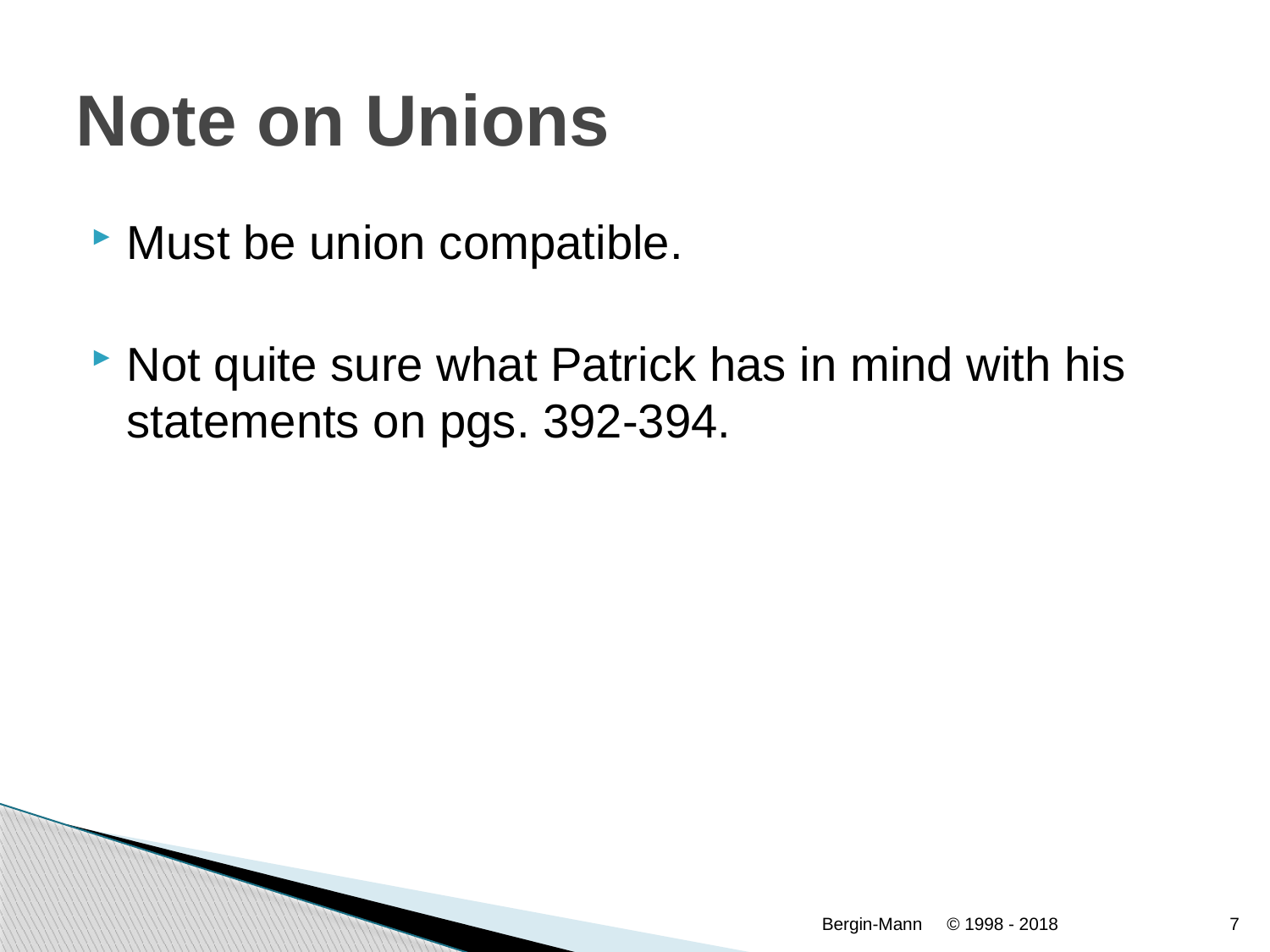

# Note on Unions
Must be union compatible.
Not quite sure what Patrick has in mind with his statements on pgs. 392-394.
Bergin-Mann
© 1998 - 2018
7